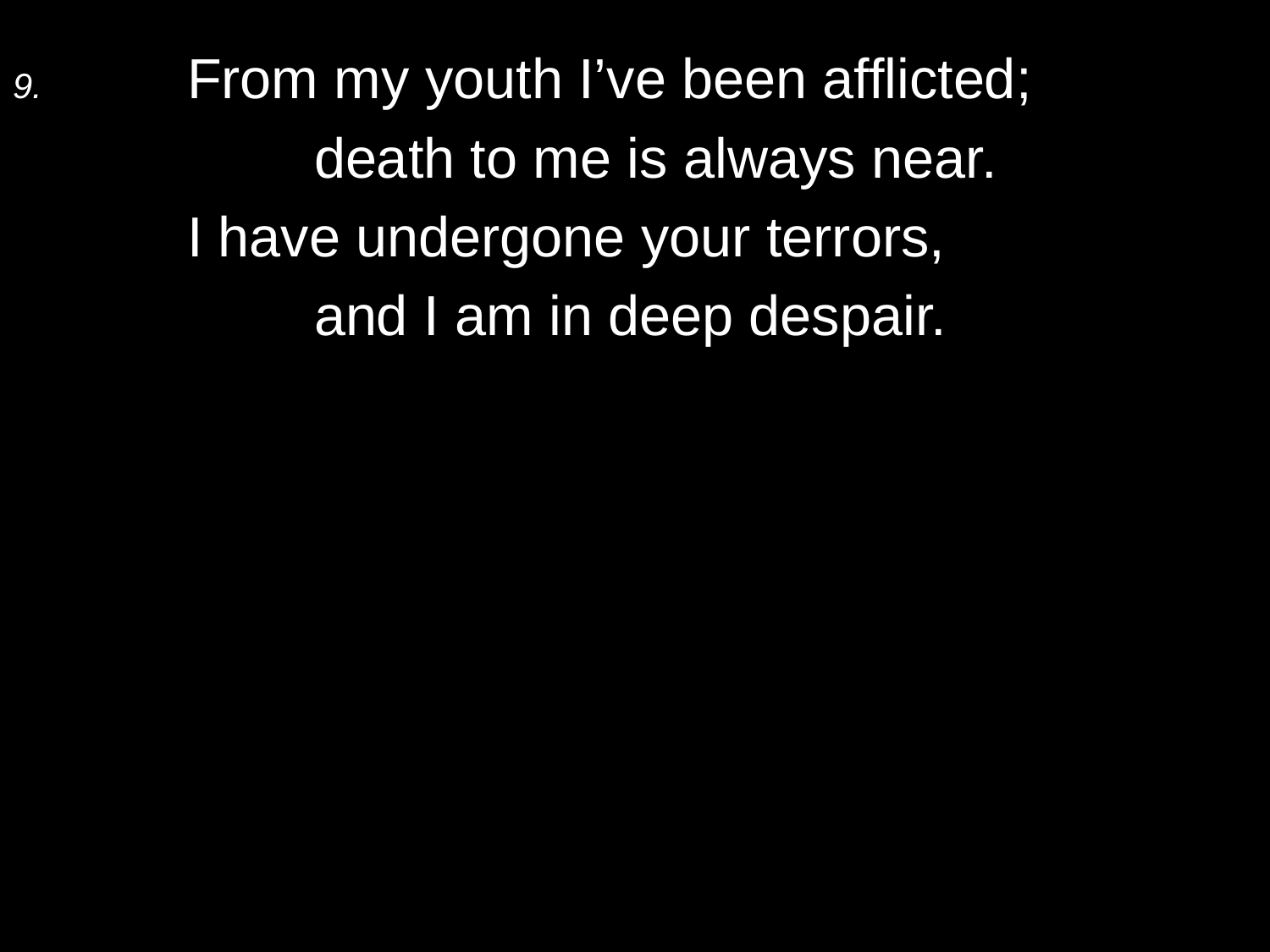

9.	From my youth I’ve been afflicted;
		death to me is always near.
	I have undergone your terrors,
		and I am in deep despair.